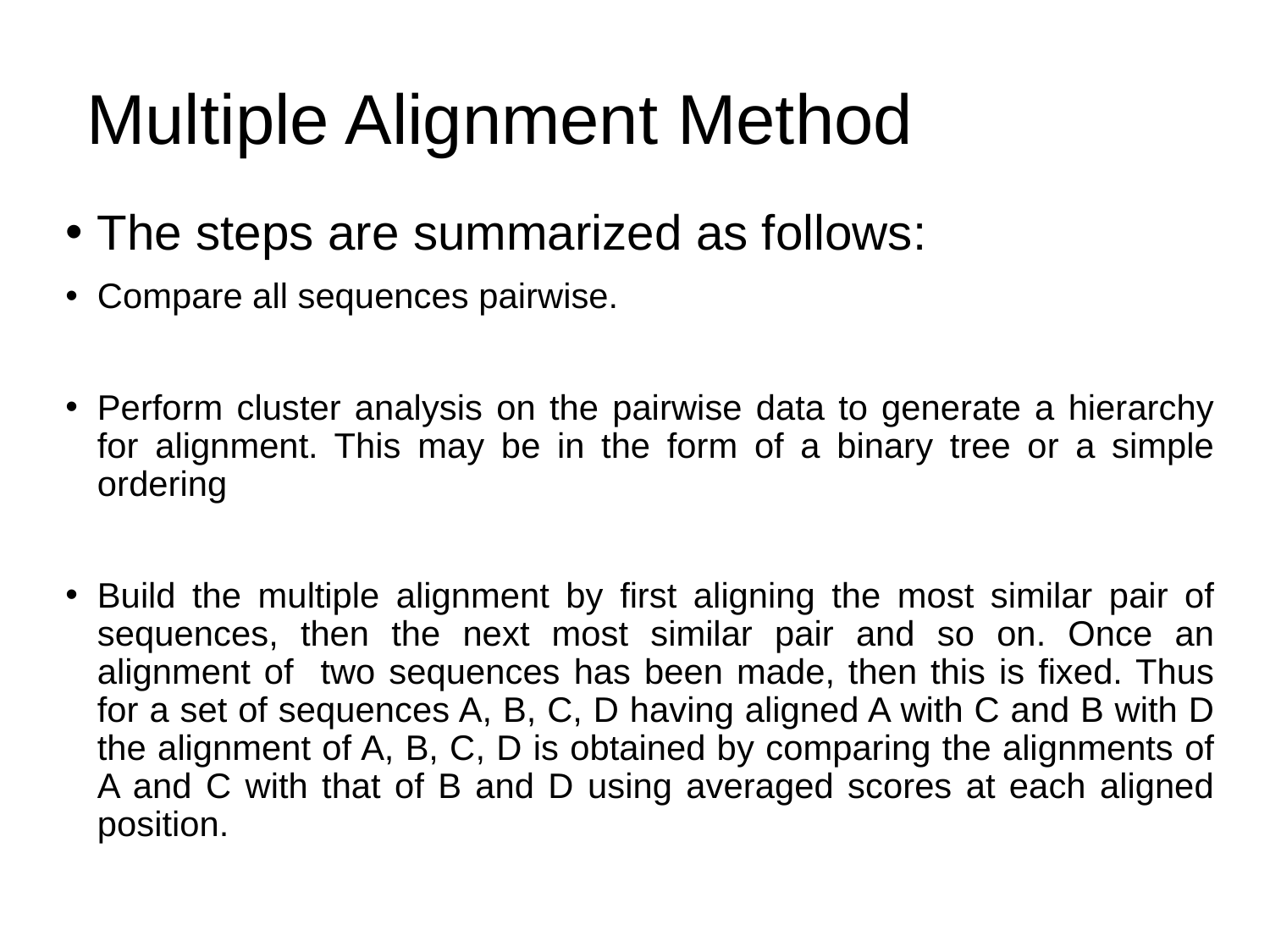

# Multiple Alignment Method
The steps are summarized as follows:
Compare all sequences pairwise.

Perform cluster analysis on the pairwise data to generate a hierarchy for alignment. This may be in the form of a binary tree or a simple ordering

Build the multiple alignment by first aligning the most similar pair of sequences, then the next most similar pair and so on. Once an alignment of  two sequences has been made, then this is fixed. Thus for a set of sequences A, B, C, D having aligned A with C and B with D the alignment of A, B, C, D is obtained by comparing the alignments of A and C with that of B and D using averaged scores at each aligned position.